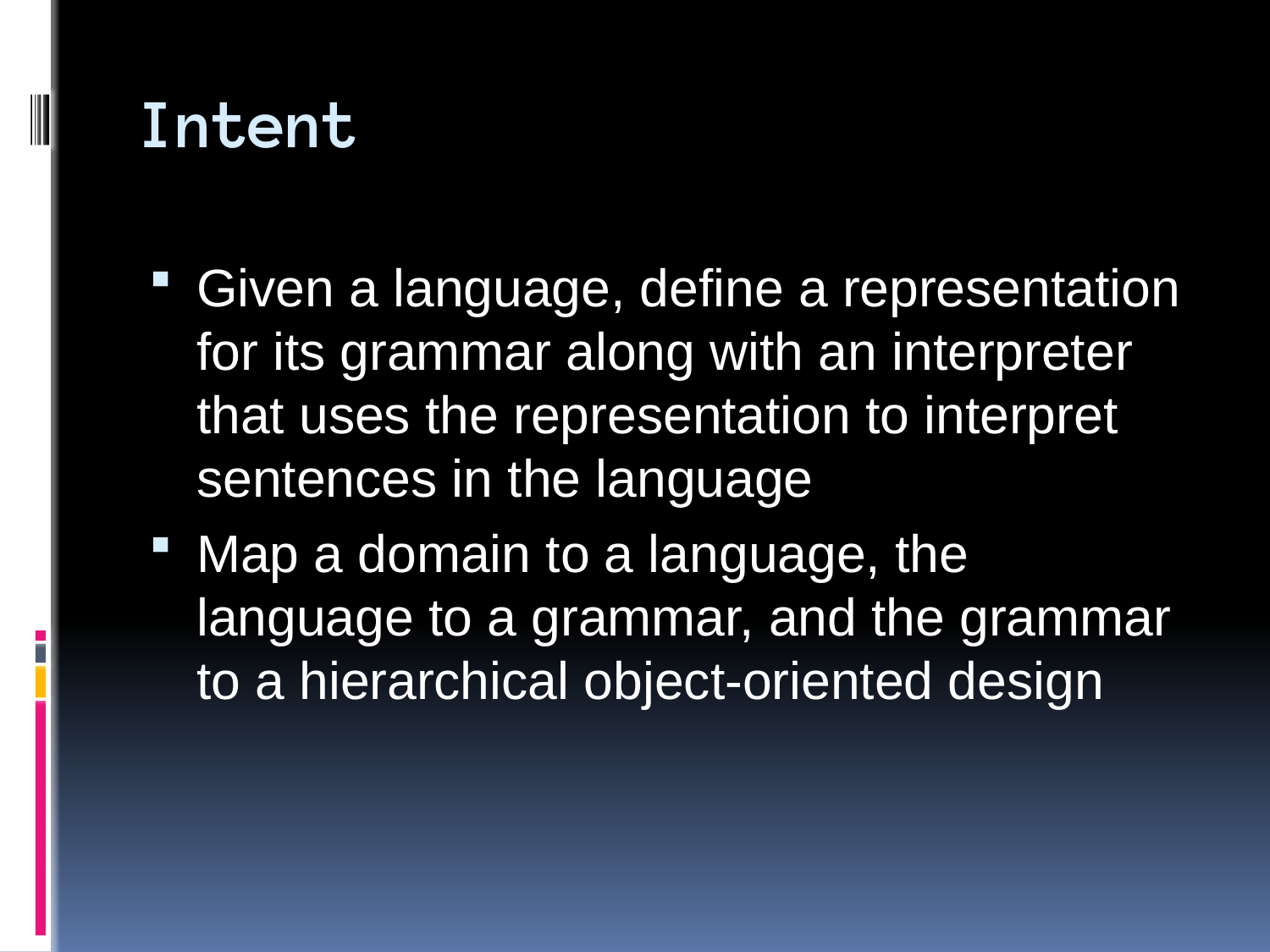

# Intent
Given a language, define a representation for its grammar along with an interpreter that uses the representation to interpret sentences in the language
Map a domain to a language, the language to a grammar, and the grammar to a hierarchical object-oriented design